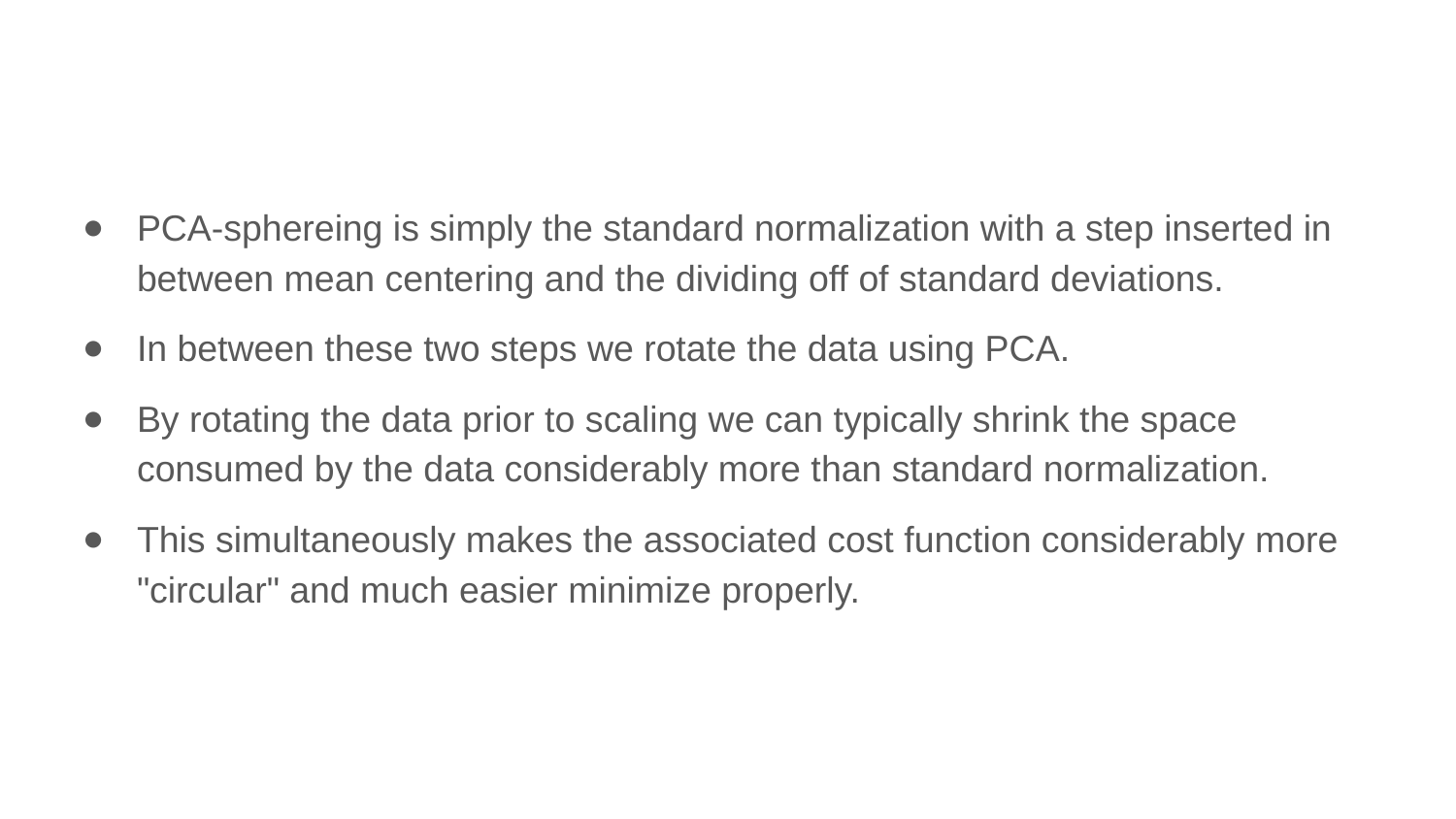

PCA-sphereing is simply the standard normalization with a step inserted in between mean centering and the dividing off of standard deviations.
In between these two steps we rotate the data using PCA.
By rotating the data prior to scaling we can typically shrink the space consumed by the data considerably more than standard normalization.
This simultaneously makes the associated cost function considerably more "circular" and much easier minimize properly.